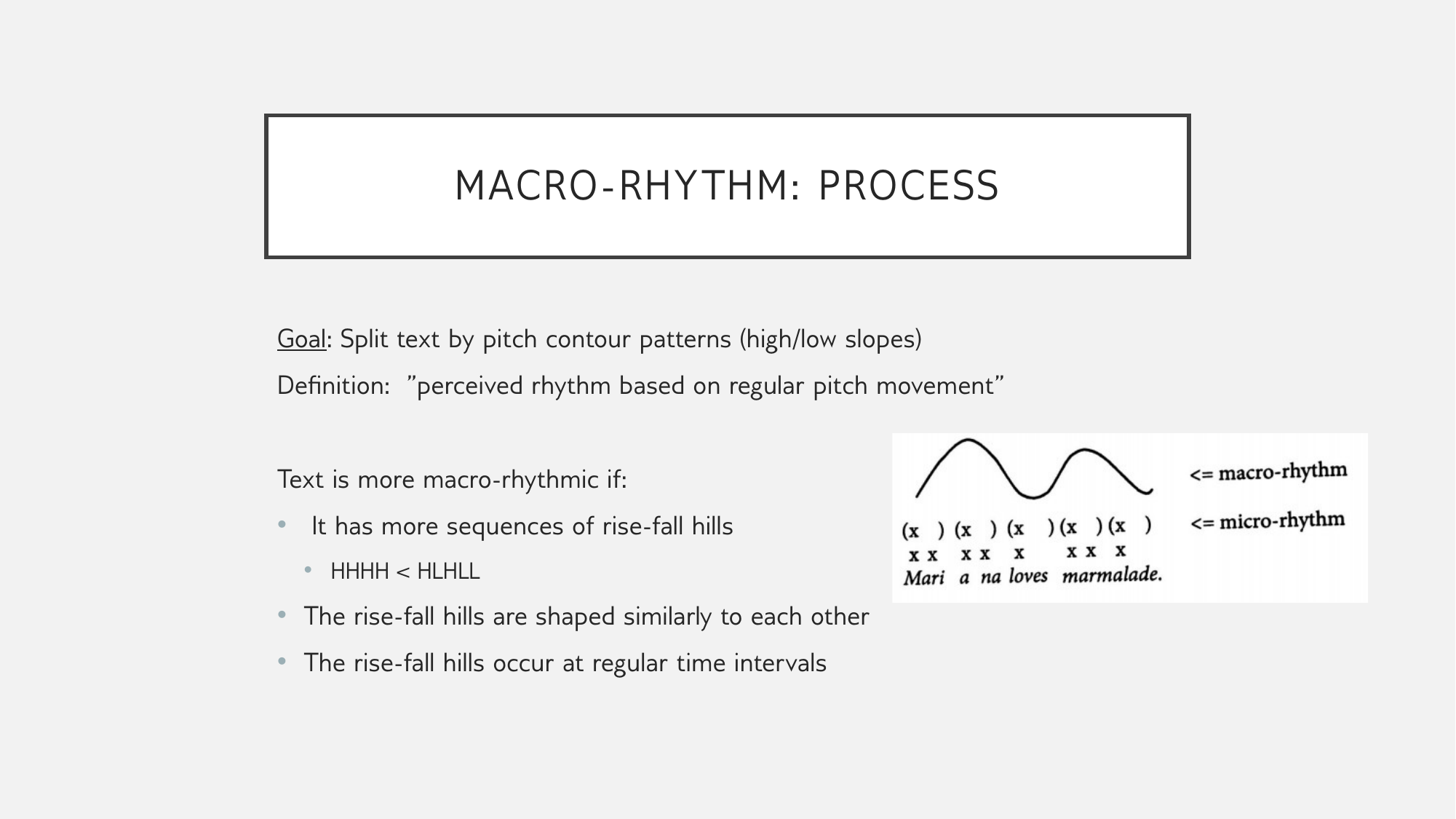

# Macro-rhythm: process
Goal: Split text by pitch contour patterns (high/low slopes)
Definition:  ”perceived rhythm based on regular pitch movement”

Text is more macro-rhythmic if:
 It has more sequences of rise-fall hills
HHHH < HLHLL
The rise-fall hills are shaped similarly to each other
The rise-fall hills occur at regular time intervals